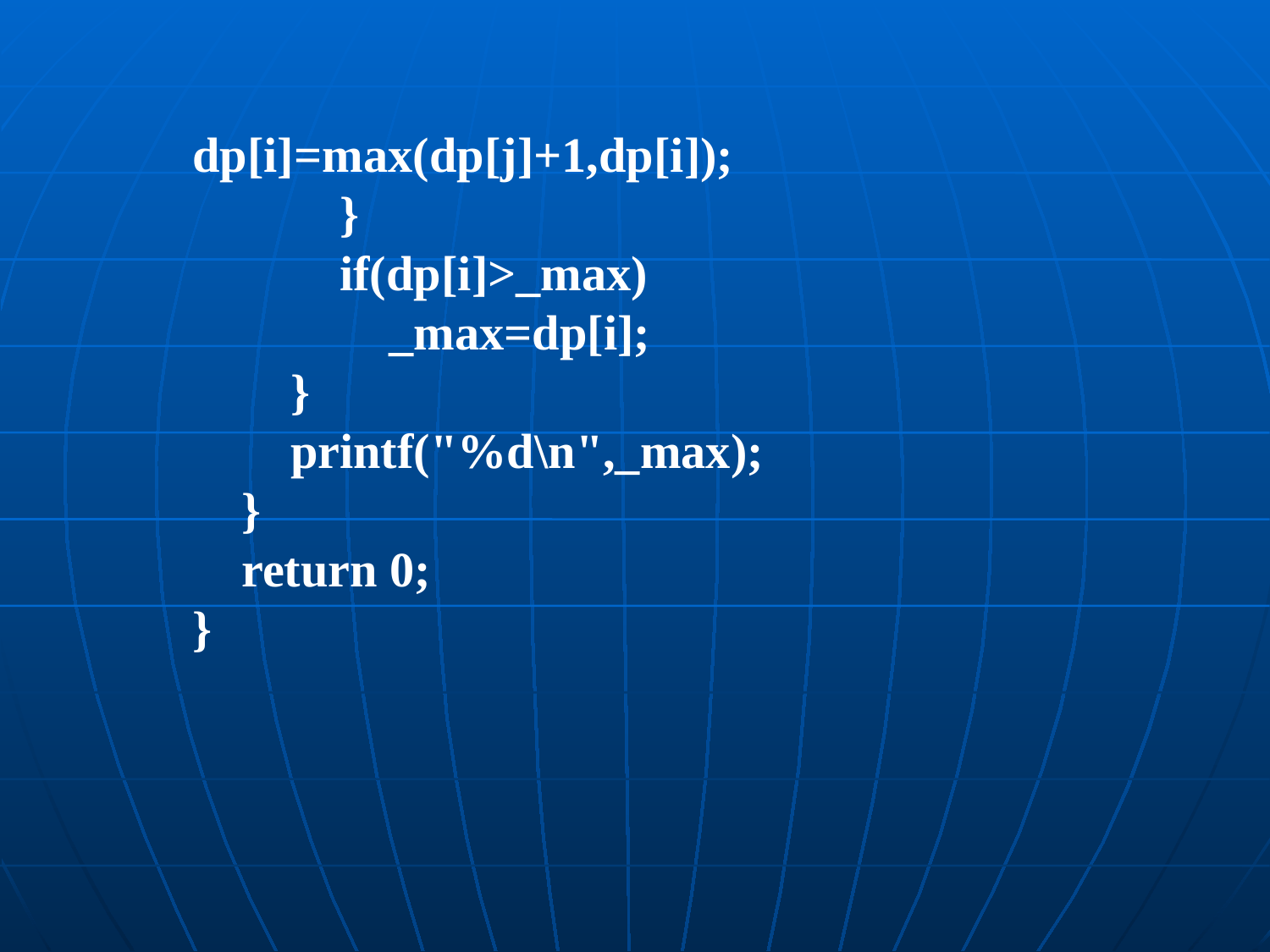

dp[i]=max(dp[j]+1,dp[i]);
            }
            if(dp[i]>_max)
                _max=dp[i];
        }
        printf("%d\n",_max);
    }
    return 0;
}